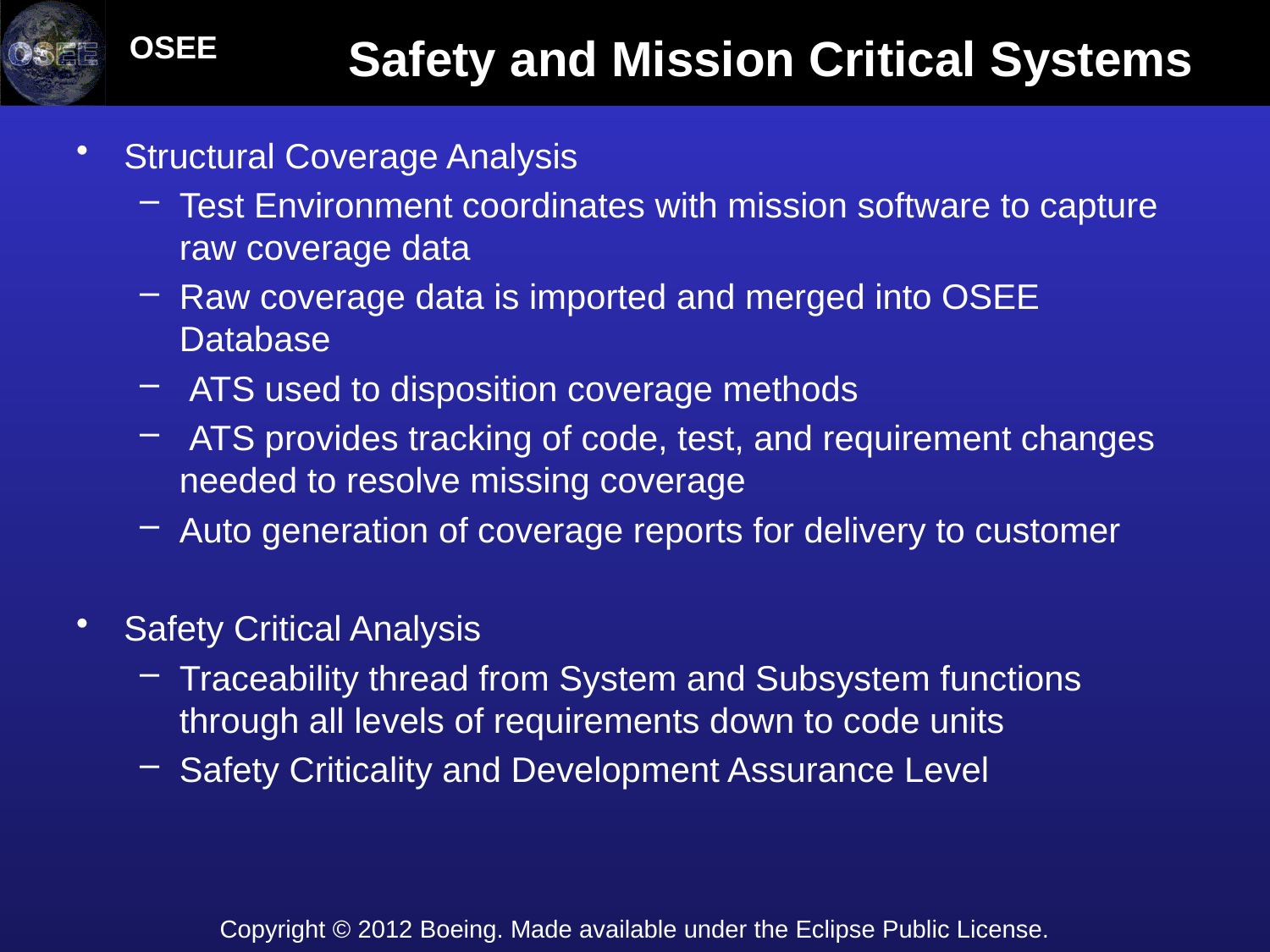

# Safety and Mission Critical Systems
Structural Coverage Analysis
Test Environment coordinates with mission software to capture raw coverage data
Raw coverage data is imported and merged into OSEE Database
 ATS used to disposition coverage methods
 ATS provides tracking of code, test, and requirement changes needed to resolve missing coverage
Auto generation of coverage reports for delivery to customer

Safety Critical Analysis
Traceability thread from System and Subsystem functions through all levels of requirements down to code units
Safety Criticality and Development Assurance Level

Copyright © 2012 Boeing. Made available under the Eclipse Public License.